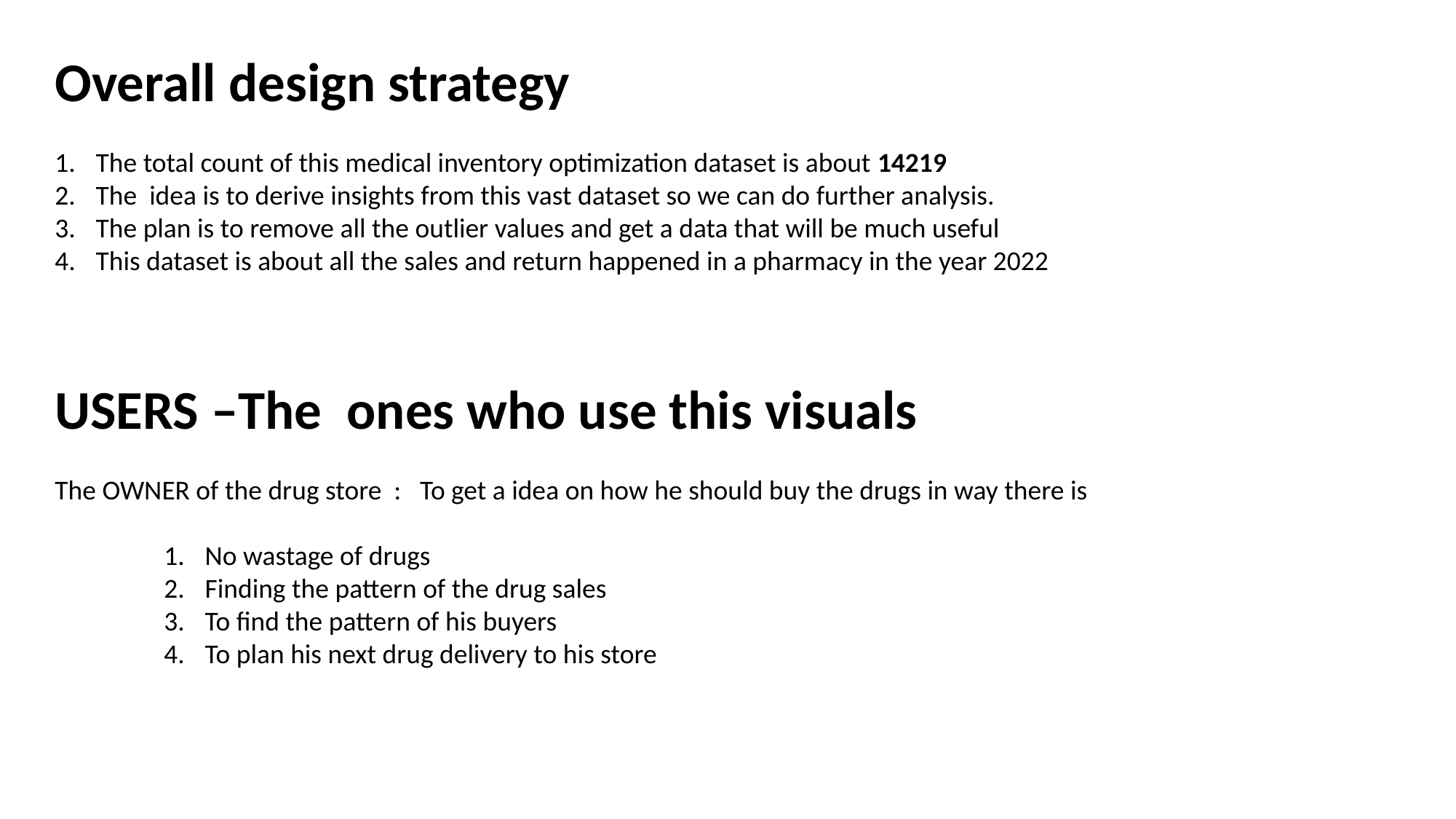

Overall design strategy

The total count of this medical inventory optimization dataset is about 14219
The  idea is to derive insights from this vast dataset so we can do further analysis.
The plan is to remove all the outlier values and get a data that will be much useful
This dataset is about all the sales and return happened in a pharmacy in the year 2022

USERS –The  ones who use this visuals

The OWNER of the drug store  :   To get a idea on how he should buy the drugs in way there is

No wastage of drugs
Finding the pattern of the drug sales
To find the pattern of his buyers
To plan his next drug delivery to his store